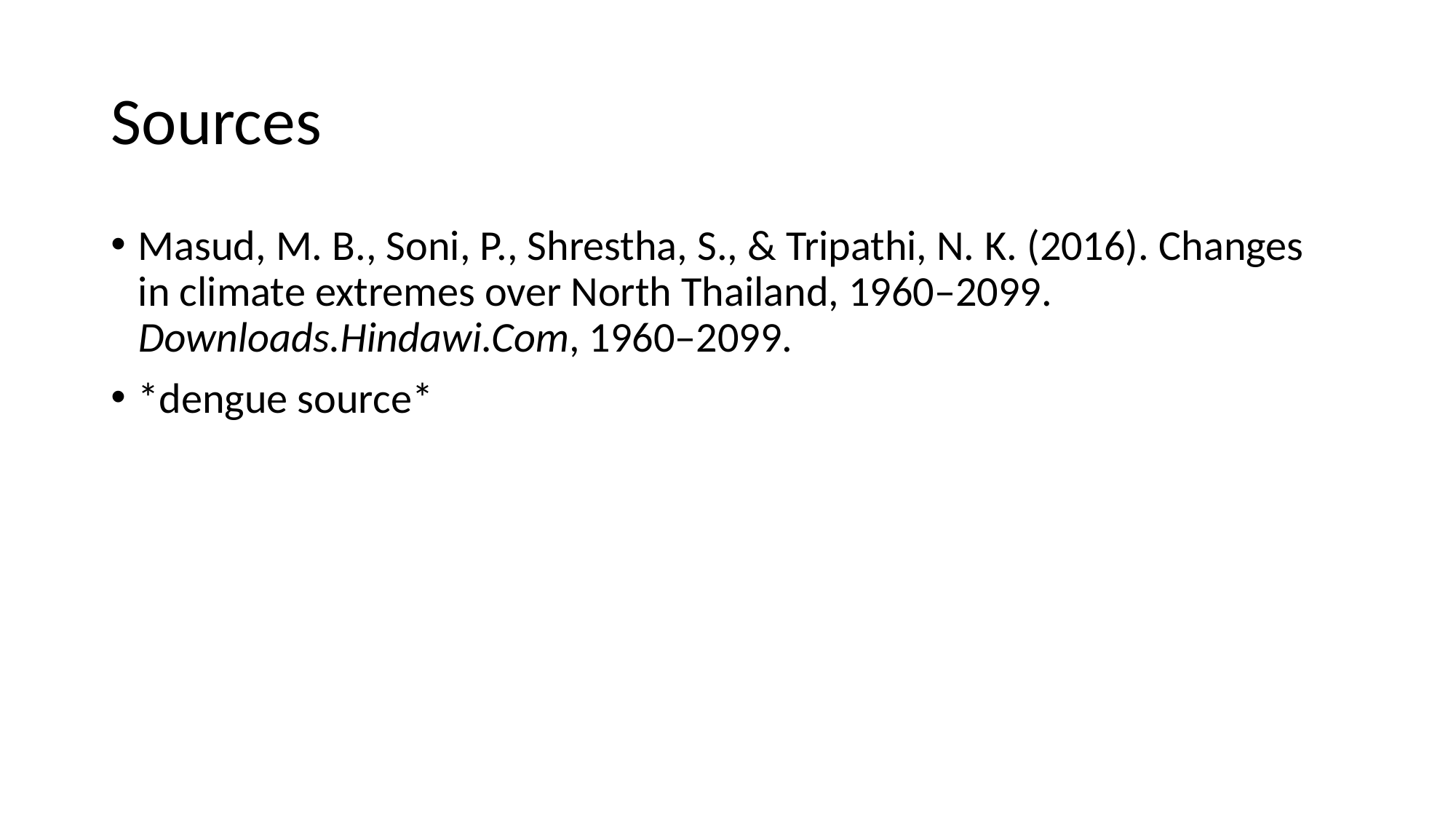

# Sources
Masud, M. B., Soni, P., Shrestha, S., & Tripathi, N. K. (2016). Changes in climate extremes over North Thailand, 1960–2099. Downloads.Hindawi.Com, 1960–2099.
*dengue source*